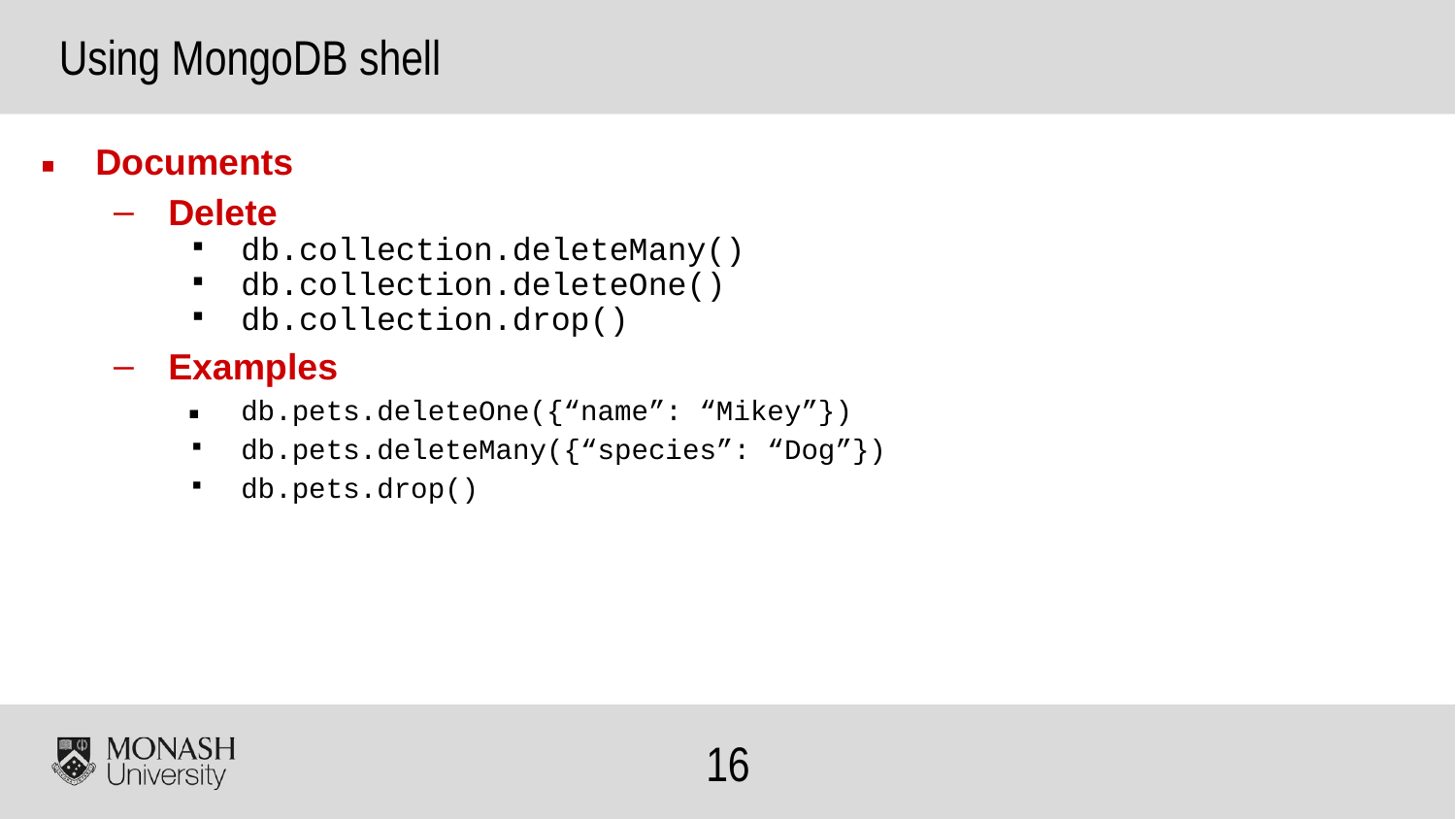

Using MongoDB shell
Documents
Delete
db.collection.deleteMany()
db.collection.deleteOne()
db.collection.drop()
Examples
db.pets.deleteOne({“name”: “Mikey”})
db.pets.deleteMany({“species”: “Dog”})
db.pets.drop()